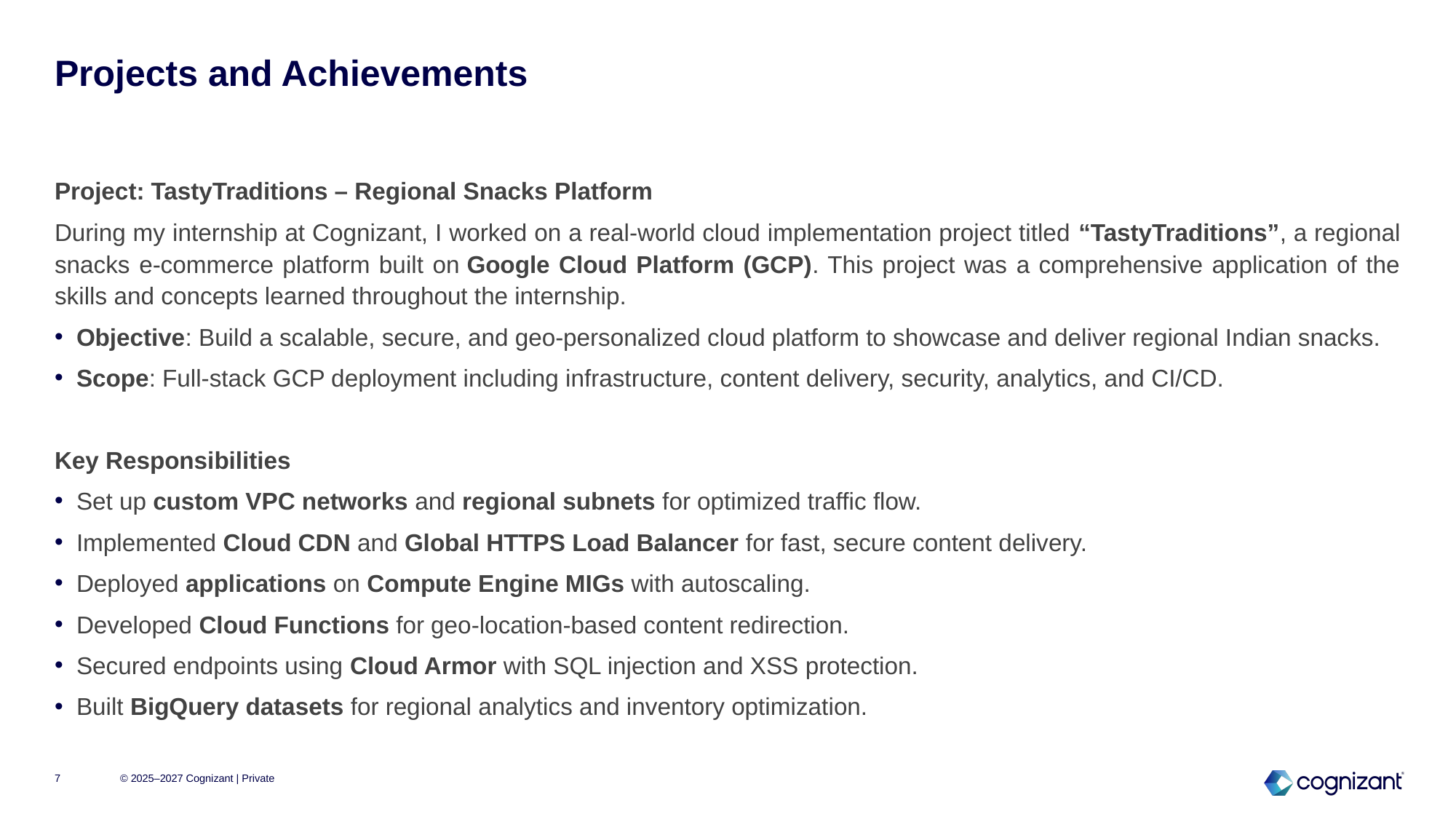

# Projects and Achievements
Project: TastyTraditions – Regional Snacks Platform
During my internship at Cognizant, I worked on a real-world cloud implementation project titled “TastyTraditions”, a regional snacks e-commerce platform built on Google Cloud Platform (GCP). This project was a comprehensive application of the skills and concepts learned throughout the internship.
Objective: Build a scalable, secure, and geo-personalized cloud platform to showcase and deliver regional Indian snacks.
Scope: Full-stack GCP deployment including infrastructure, content delivery, security, analytics, and CI/CD.

Key Responsibilities
Set up custom VPC networks and regional subnets for optimized traffic flow.
Implemented Cloud CDN and Global HTTPS Load Balancer for fast, secure content delivery.
Deployed applications on Compute Engine MIGs with autoscaling.
Developed Cloud Functions for geo-location-based content redirection.
Secured endpoints using Cloud Armor with SQL injection and XSS protection.
Built BigQuery datasets for regional analytics and inventory optimization.
7
© 2025–2027 Cognizant | Private